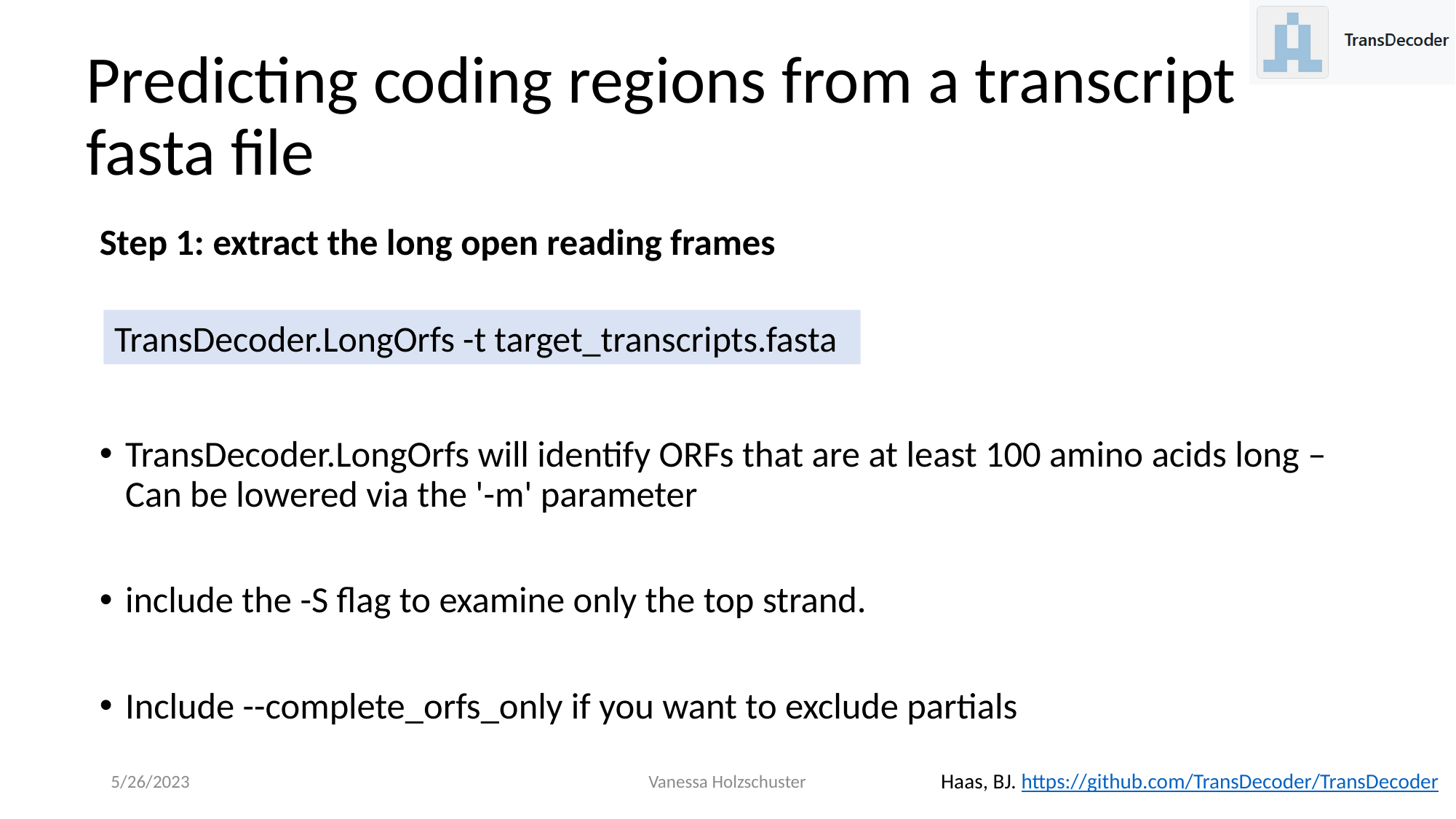

# Predicting coding regions from a transcript fasta file
Step 1: extract the long open reading frames

TransDecoder.LongOrfs will identify ORFs that are at least 100 amino acids long – Can be lowered via the '-m' parameter

include the -S flag to examine only the top strand.

Include --complete_orfs_only if you want to exclude partials
TransDecoder.LongOrfs -t target_transcripts.fasta
5/26/2023
Vanessa Holzschuster